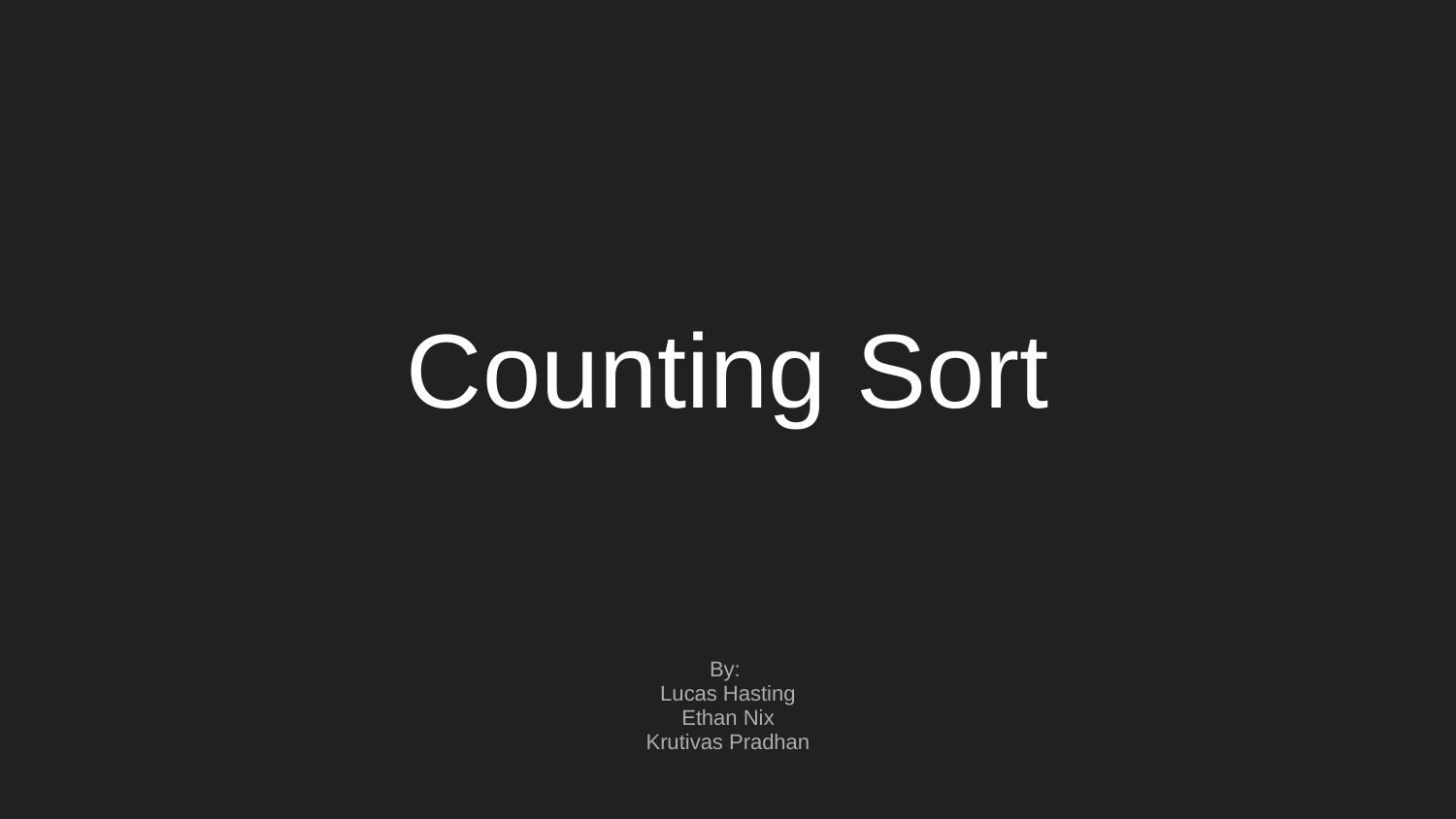

# Counting Sort
By:
Lucas Hasting
Ethan Nix
Krutivas Pradhan